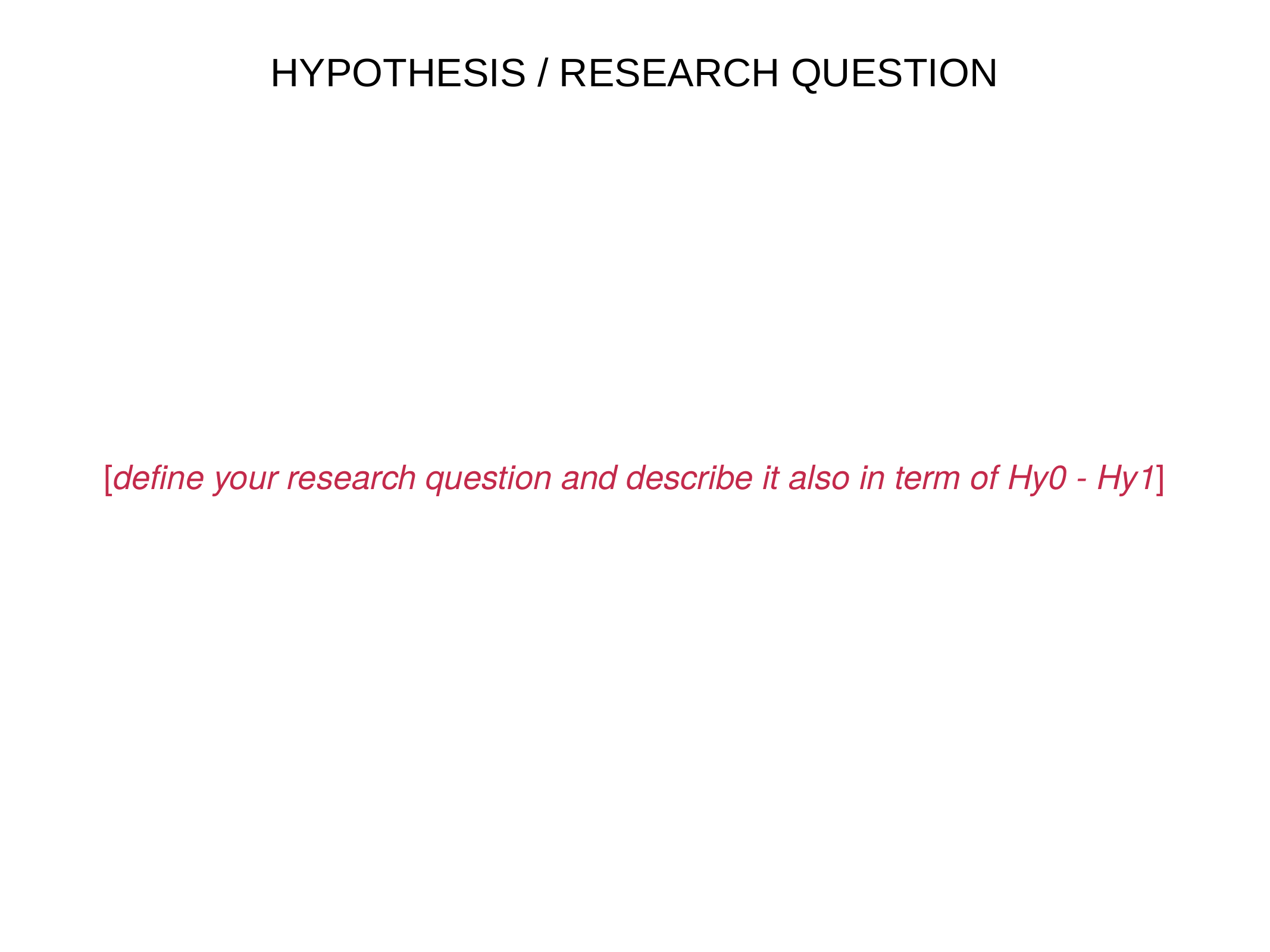

HYPOTHESIS / RESEARCH QUESTION
[define your research question and describe it also in term of Hy0 - Hy1]